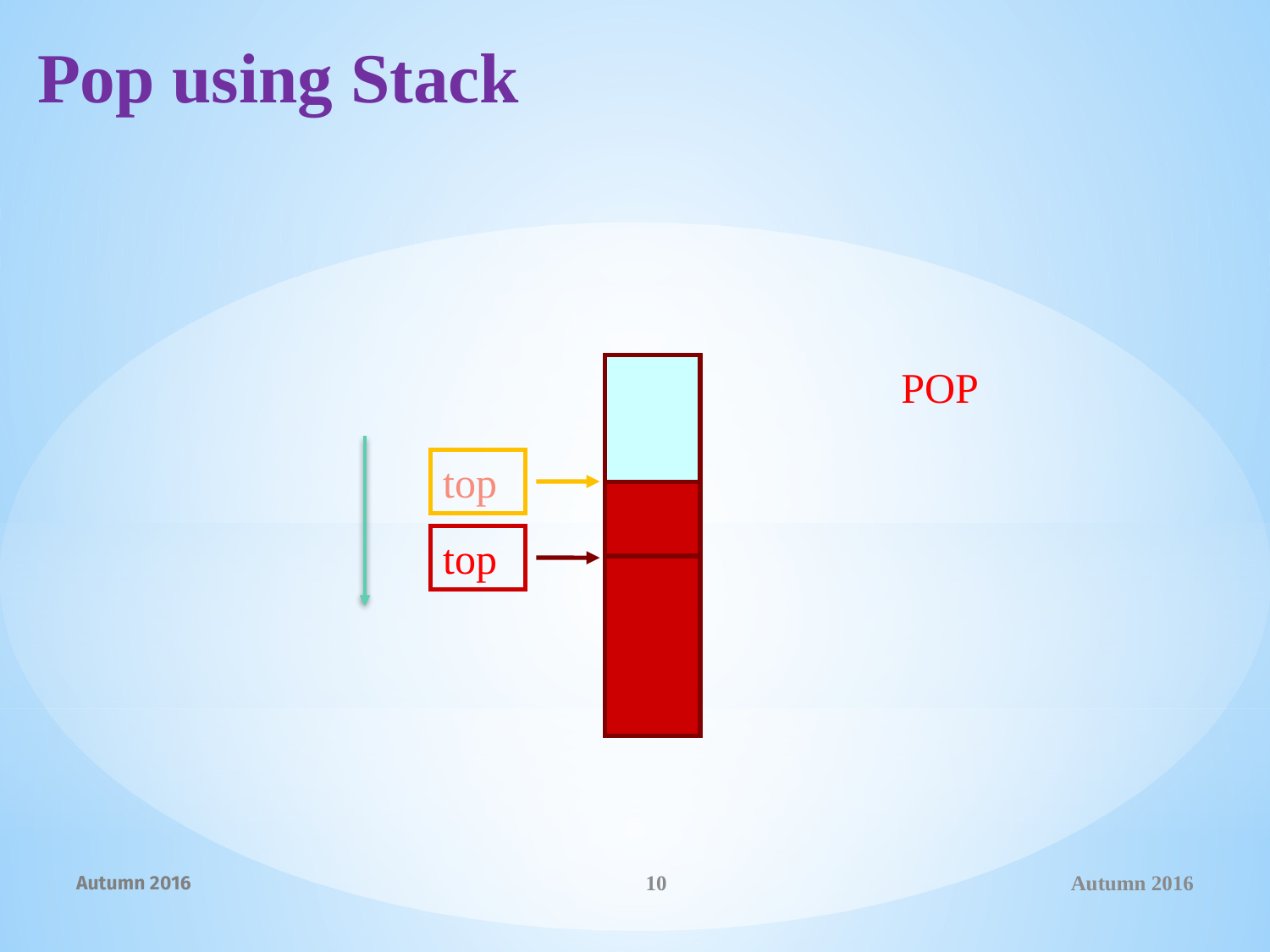

Pop using Stack

POP
top

top

Autumn 2016
10
Autumn 2016